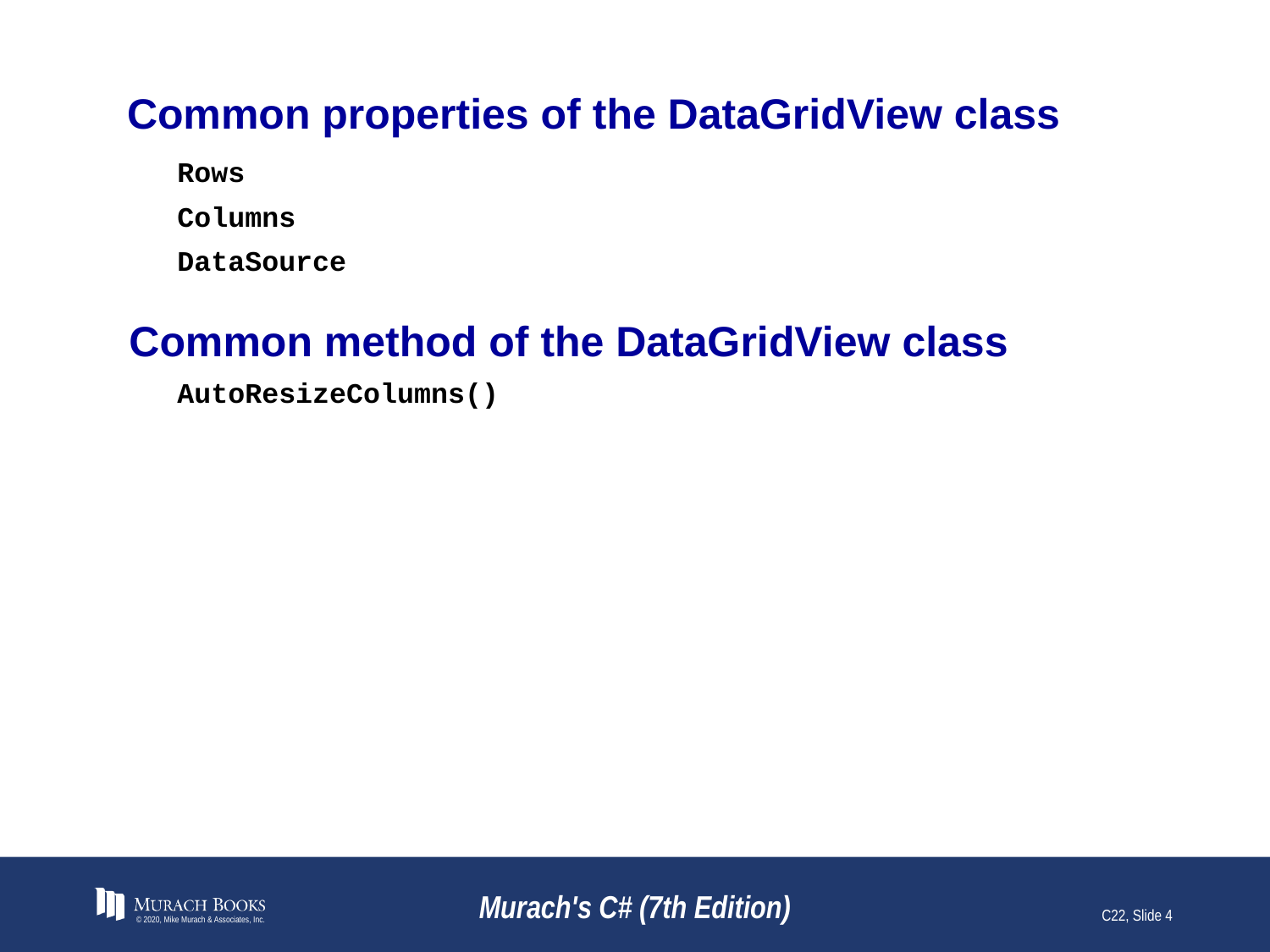

# Common properties of the DataGridView class
Rows
Columns
DataSource
Common method of the DataGridView class
AutoResizeColumns()

© 2020, Mike Murach & Associates, Inc.
Murach's C# (7th Edition)

C22, Slide 4